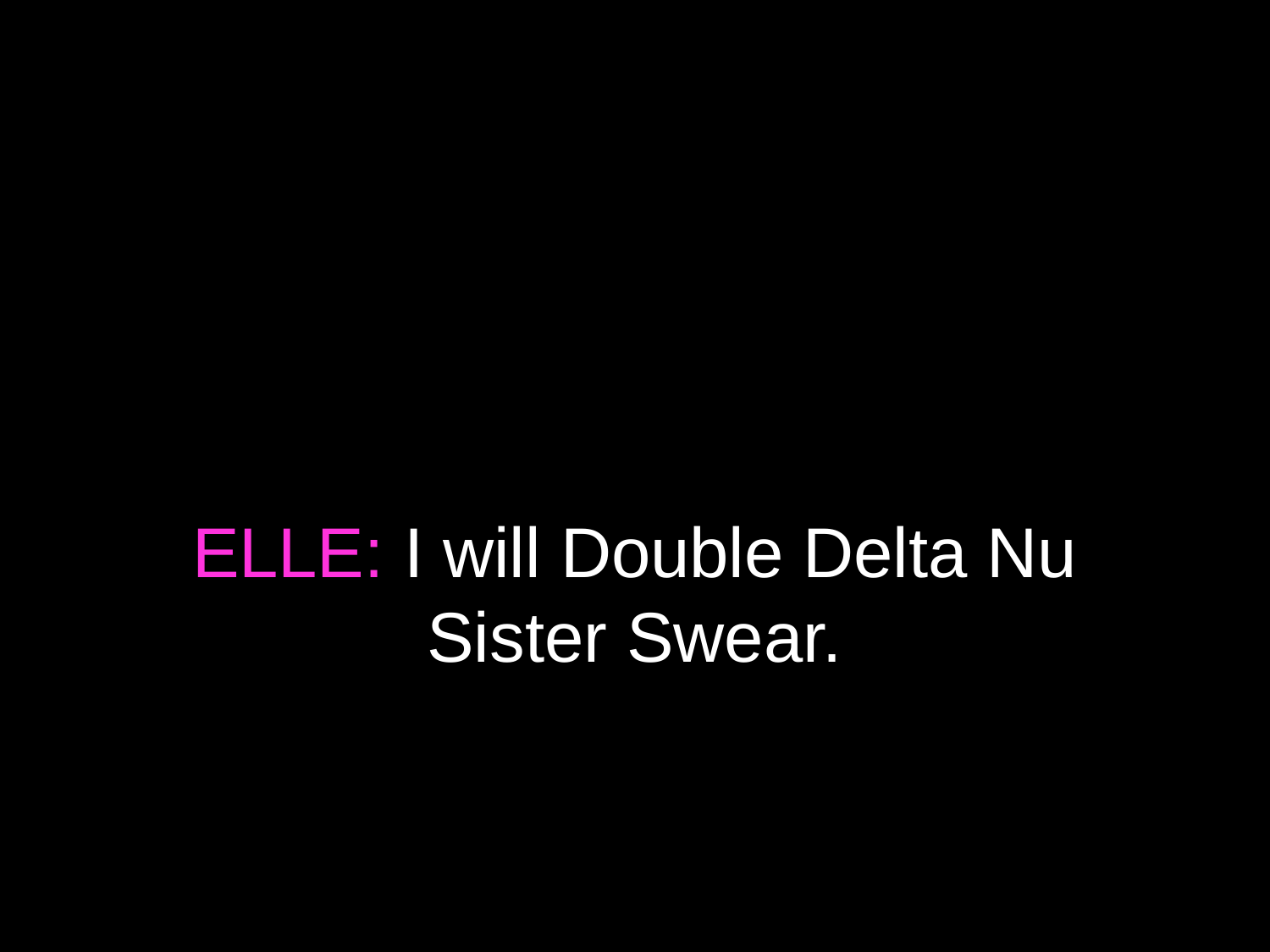

# ELLE: I will Double Delta Nu Sister Swear.